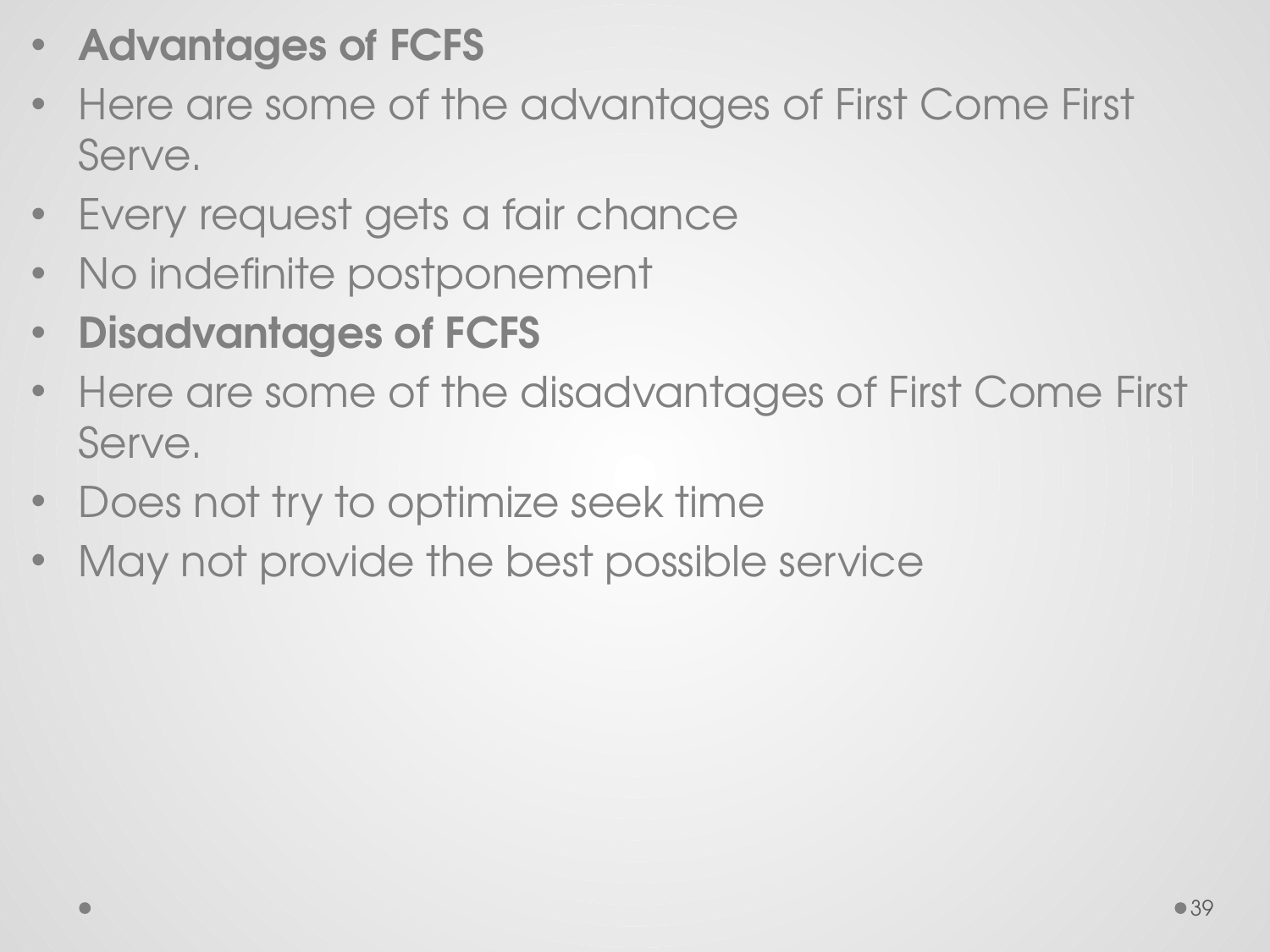

Advantages of FCFS
Here are some of the advantages of First Come First Serve.
Every request gets a fair chance
No indefinite postponement
Disadvantages of FCFS
Here are some of the disadvantages of First Come First Serve.
Does not try to optimize seek time
May not provide the best possible service

39